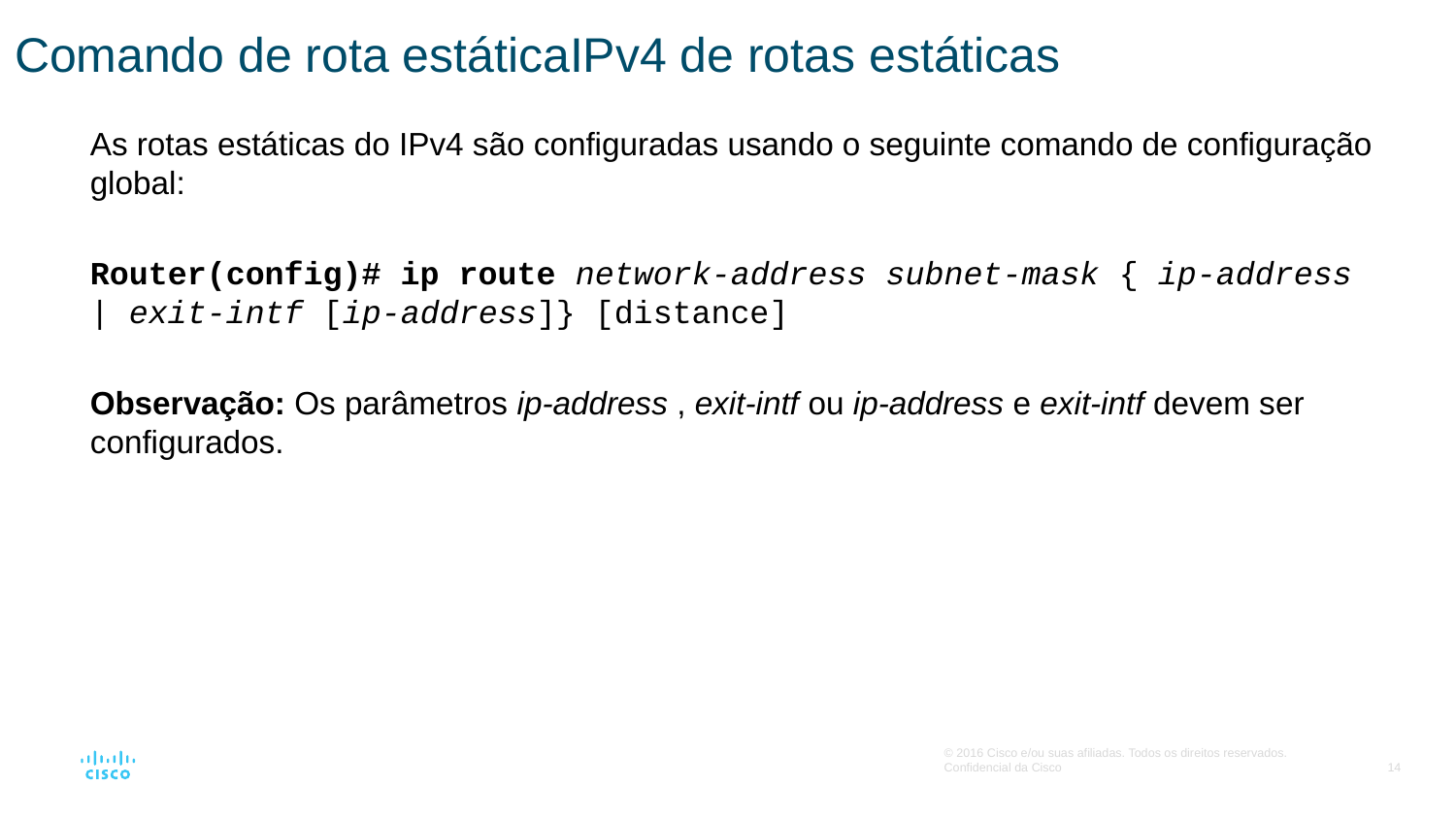

# Comando de rota estáticaIPv4 de rotas estáticas
As rotas estáticas do IPv4 são configuradas usando o seguinte comando de configuração global:

Router(config)# ip route network-address subnet-mask { ip-address | exit-intf [ip-address]} [distance]

Observação: Os parâmetros ip-address , exit-intf ou ip-address e exit-intf devem ser configurados.